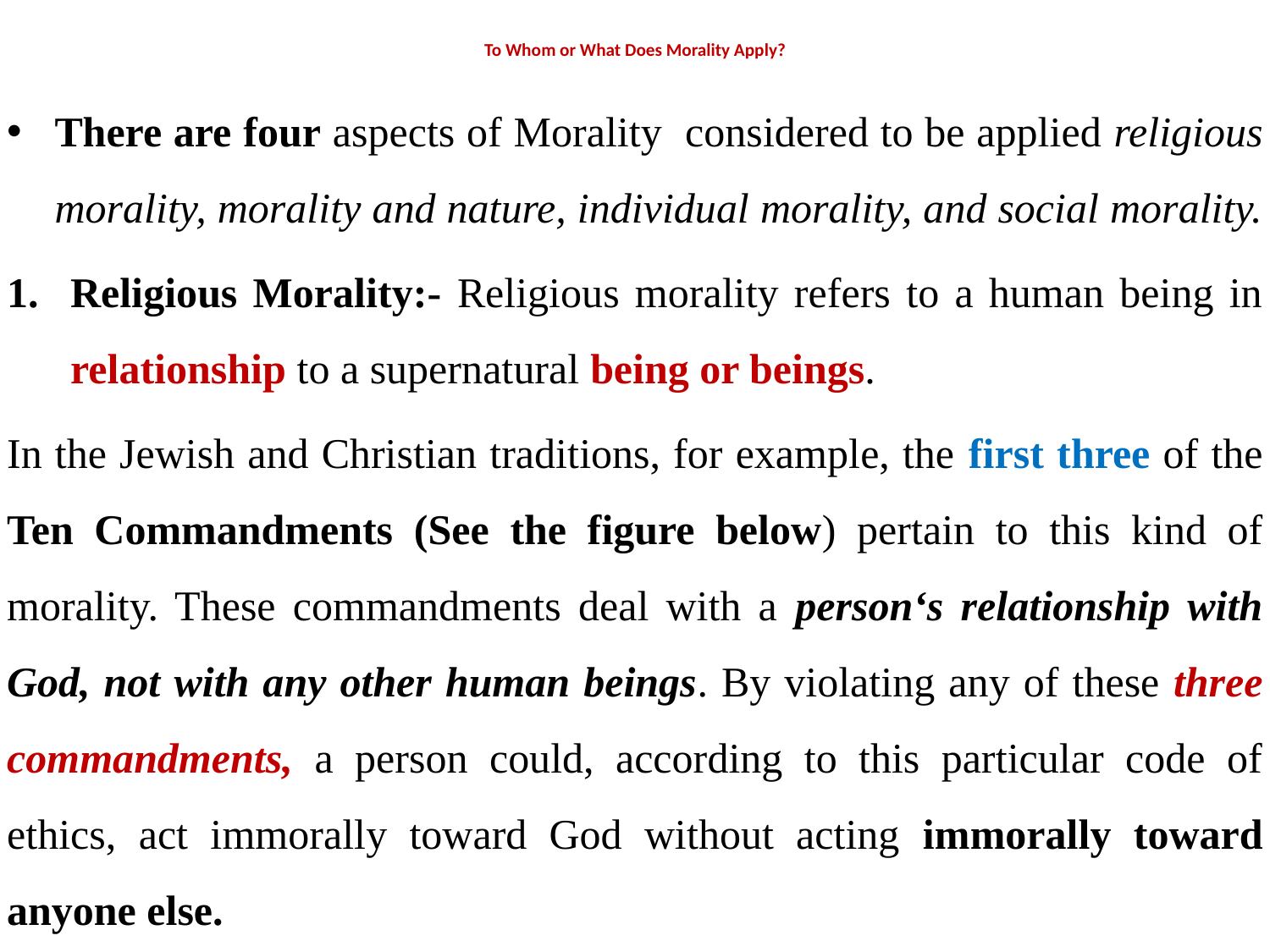

# To Whom or What Does Morality Apply?
There are four aspects of Morality  considered to be applied religious morality, morality and nature, individual morality, and social morality.
Religious Morality:- Religious morality refers to a human being in relationship to a supernatural being or beings.
In the Jewish and Christian traditions, for example, the first three of the Ten Commandments (See the figure below) pertain to this kind of morality. These commandments deal with a person‘s relationship with God, not with any other human beings. By violating any of these three commandments, a person could, according to this particular code of ethics, act immorally toward God without acting immorally toward anyone else.
-